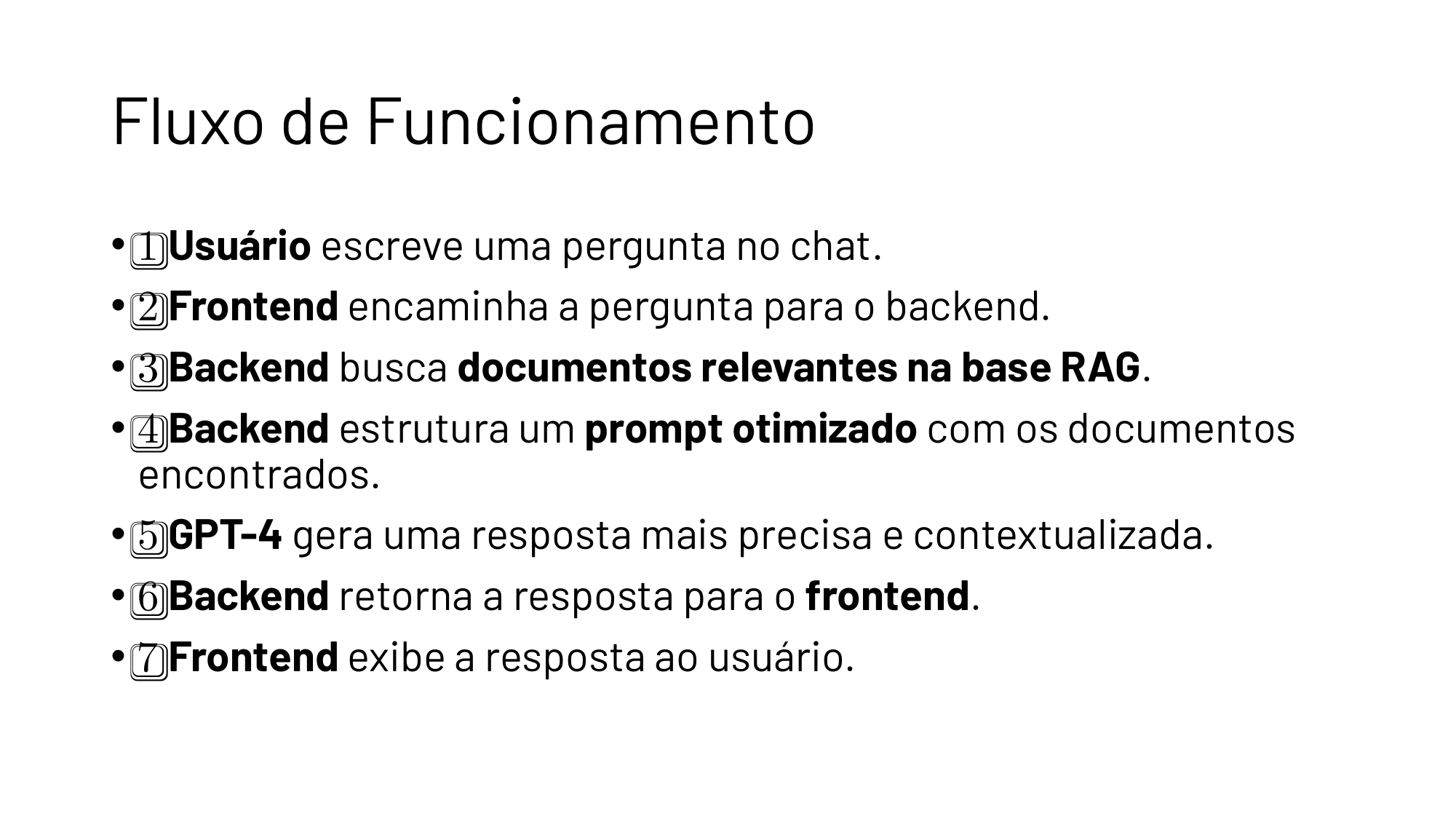

# Fluxo de Funcionamento
1️⃣ Usuário escreve uma pergunta no chat.
2️⃣ Frontend encaminha a pergunta para o backend.
3️⃣ Backend busca documentos relevantes na base RAG.
4️⃣ Backend estrutura um prompt otimizado com os documentos encontrados.
5️⃣ GPT-4 gera uma resposta mais precisa e contextualizada.
6️⃣ Backend retorna a resposta para o frontend.
7️⃣ Frontend exibe a resposta ao usuário.